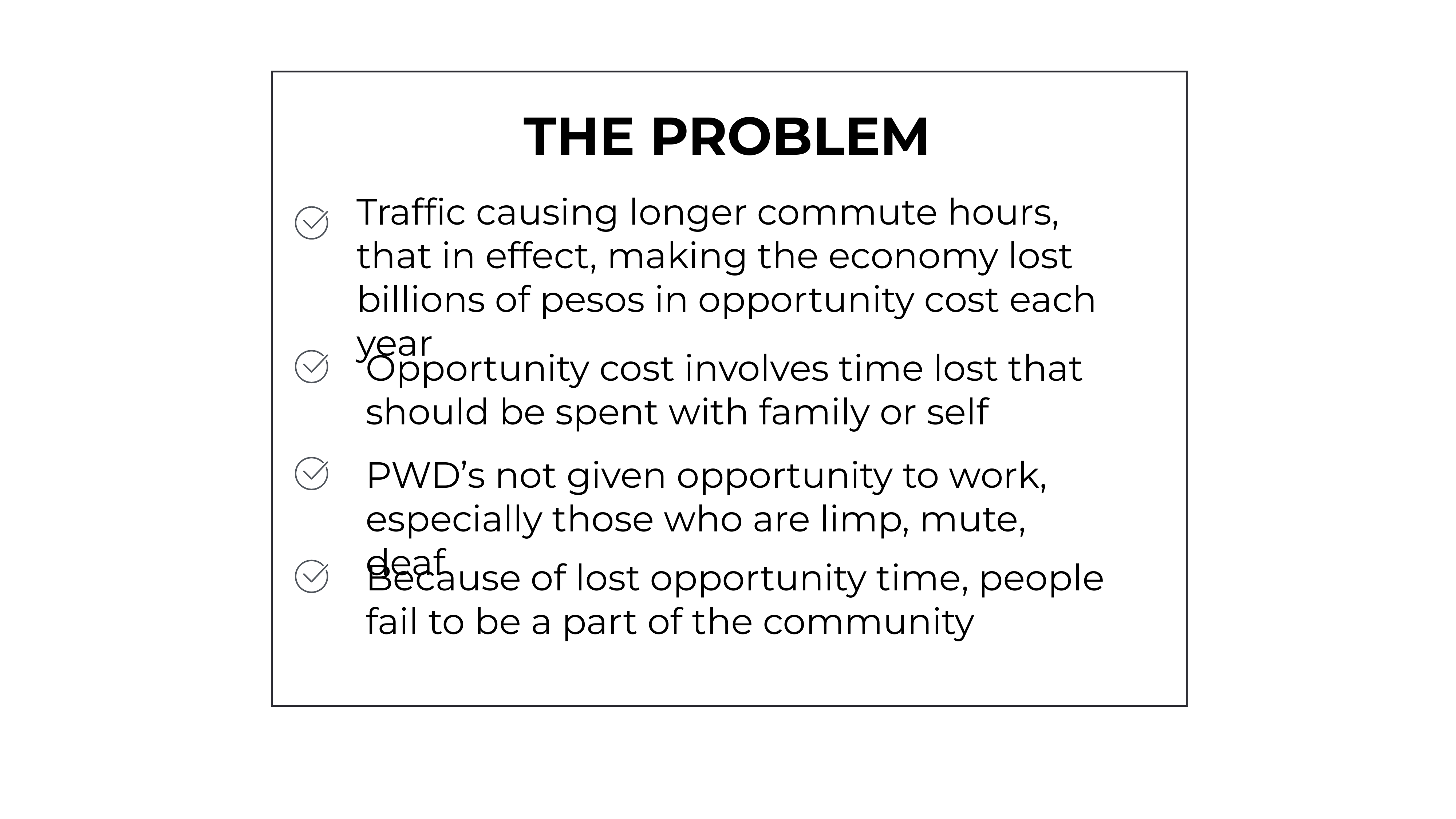

THE PROBLEM
Traffic causing longer commute hours, that in effect, making the economy lost billions of pesos in opportunity cost each year

Opportunity cost involves time lost that should be spent with family or self

PWD’s not given opportunity to work, especially those who are limp, mute, deaf

Because of lost opportunity time, people fail to be a part of the community